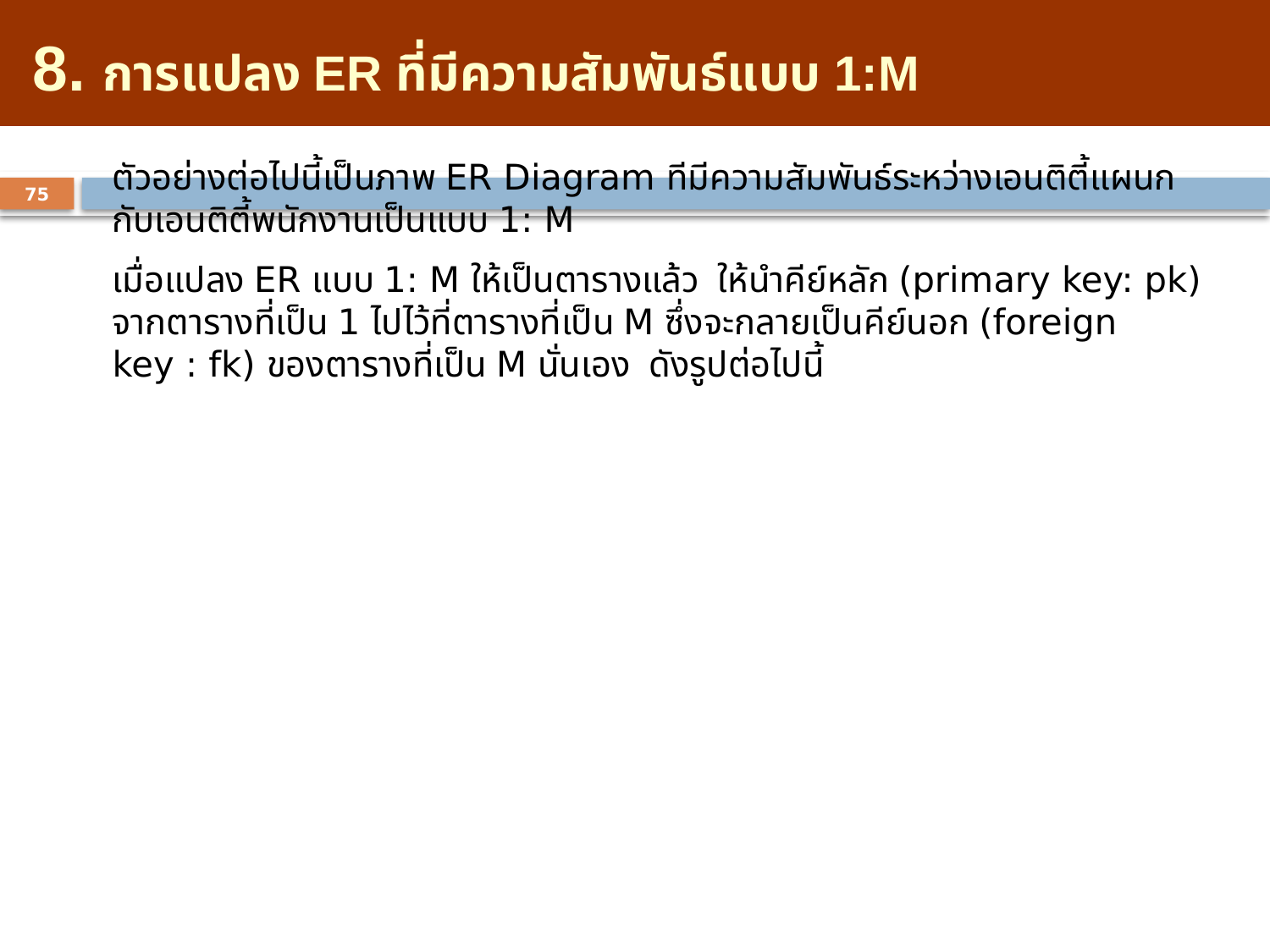

# 8. การแปลง ER ที่มีความสัมพันธ์แบบ 1:M

ตัวอย่างต่อไปนี้เป็นภาพ ER Diagram ทีมีความสัมพันธ์ระหว่างเอนติตี้แผนกกับเอนติตี้พนักงานเป็นแบบ 1: M
เมื่อแปลง ER แบบ 1: M ให้เป็นตารางแล้ว  ให้นำคีย์หลัก (primary key: pk) จากตารางที่เป็น 1 ไปไว้ที่ตารางที่เป็น M ซึ่งจะกลายเป็นคีย์นอก (foreign key : fk) ของตารางที่เป็น M นั่นเอง  ดังรูปต่อไปนี้
75